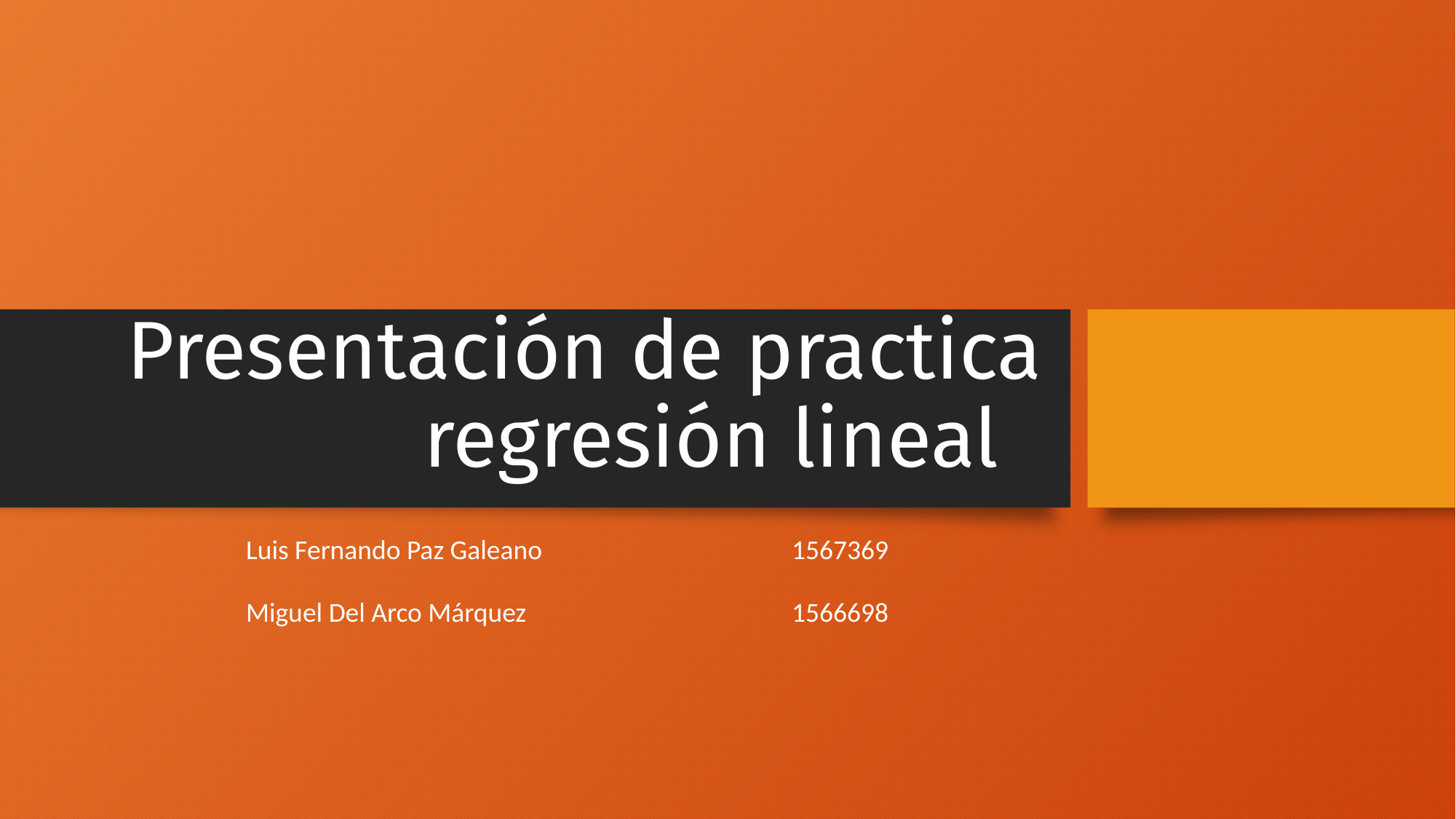

# Presentación de practica regresión lineal
Luis Fernando Paz Galeano 			1567369
Miguel Del Arco Márquez			1566698